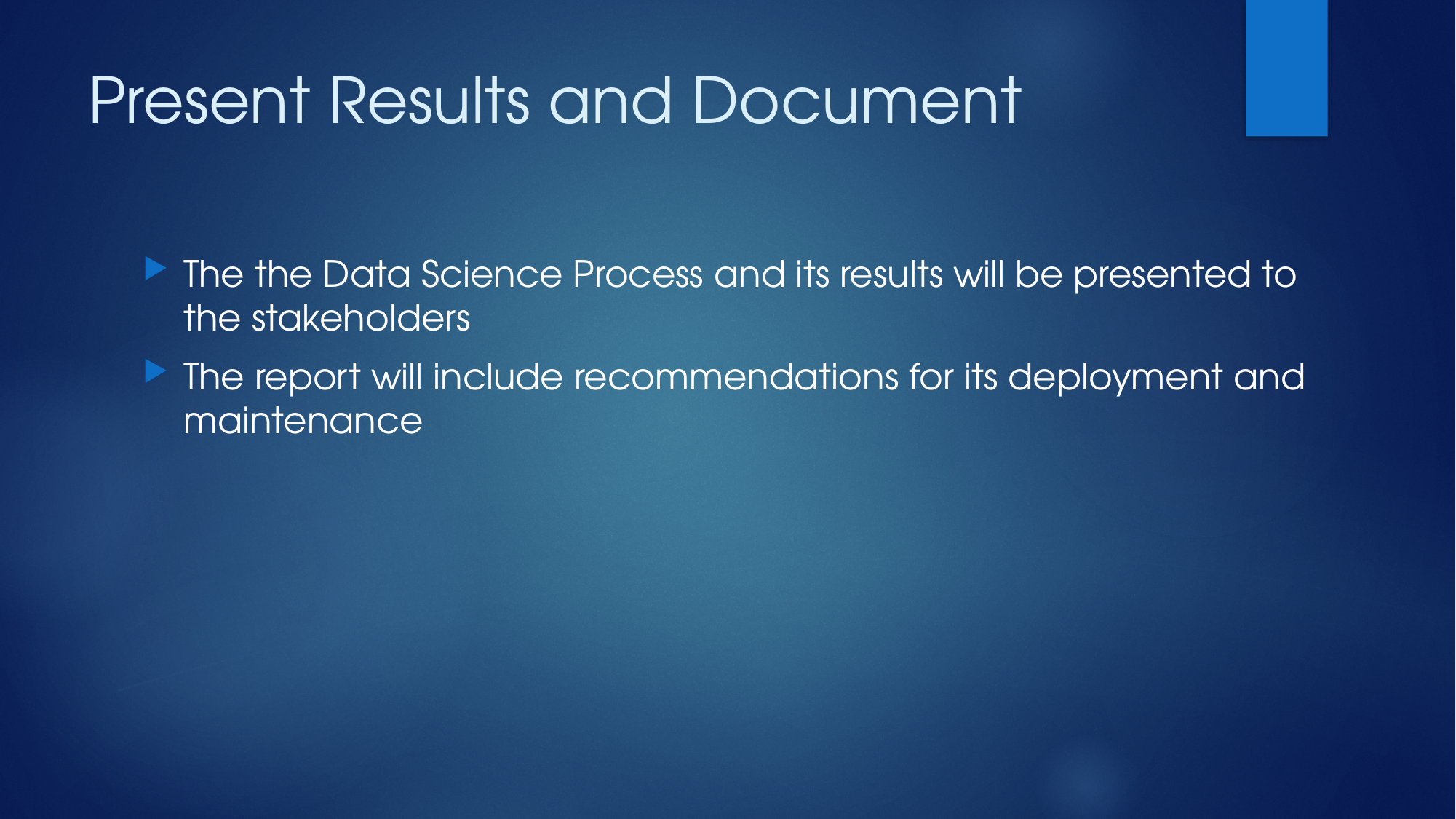

# Present Results and Document
The the Data Science Process and its results will be presented to the stakeholders
The report will include recommendations for its deployment and maintenance